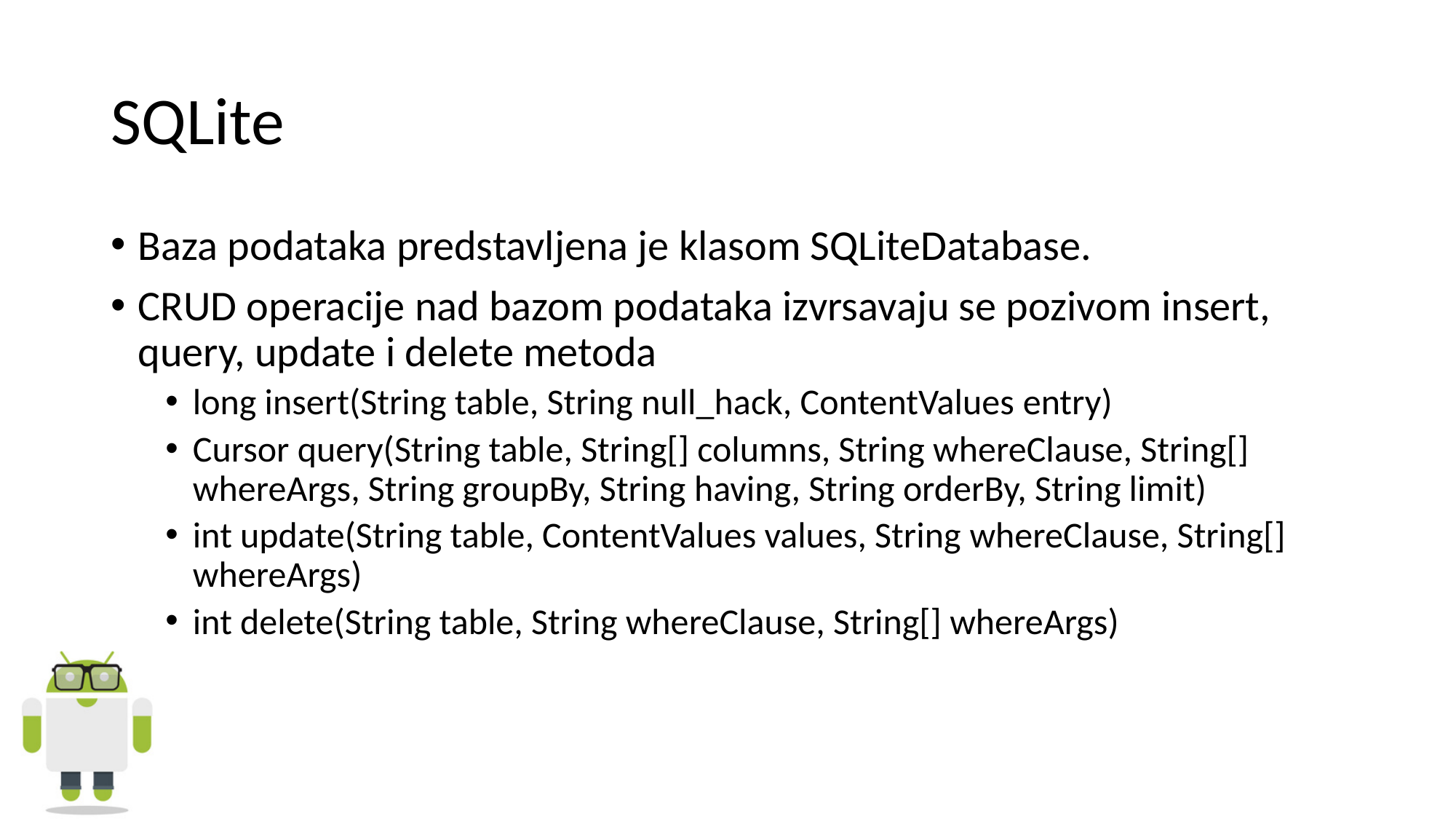

# SQLite
Baza podataka predstavljena je klasom SQLiteDatabase.
CRUD operacije nad bazom podataka izvrsavaju se pozivom insert, query, update i delete metoda
long insert(String table, String null_hack, ContentValues entry)
Cursor query(String table, String[] columns, String whereClause, String[] whereArgs, String groupBy, String having, String orderBy, String limit)
int update(String table, ContentValues values, String whereClause, String[] whereArgs)
int delete(String table, String whereClause, String[] whereArgs)